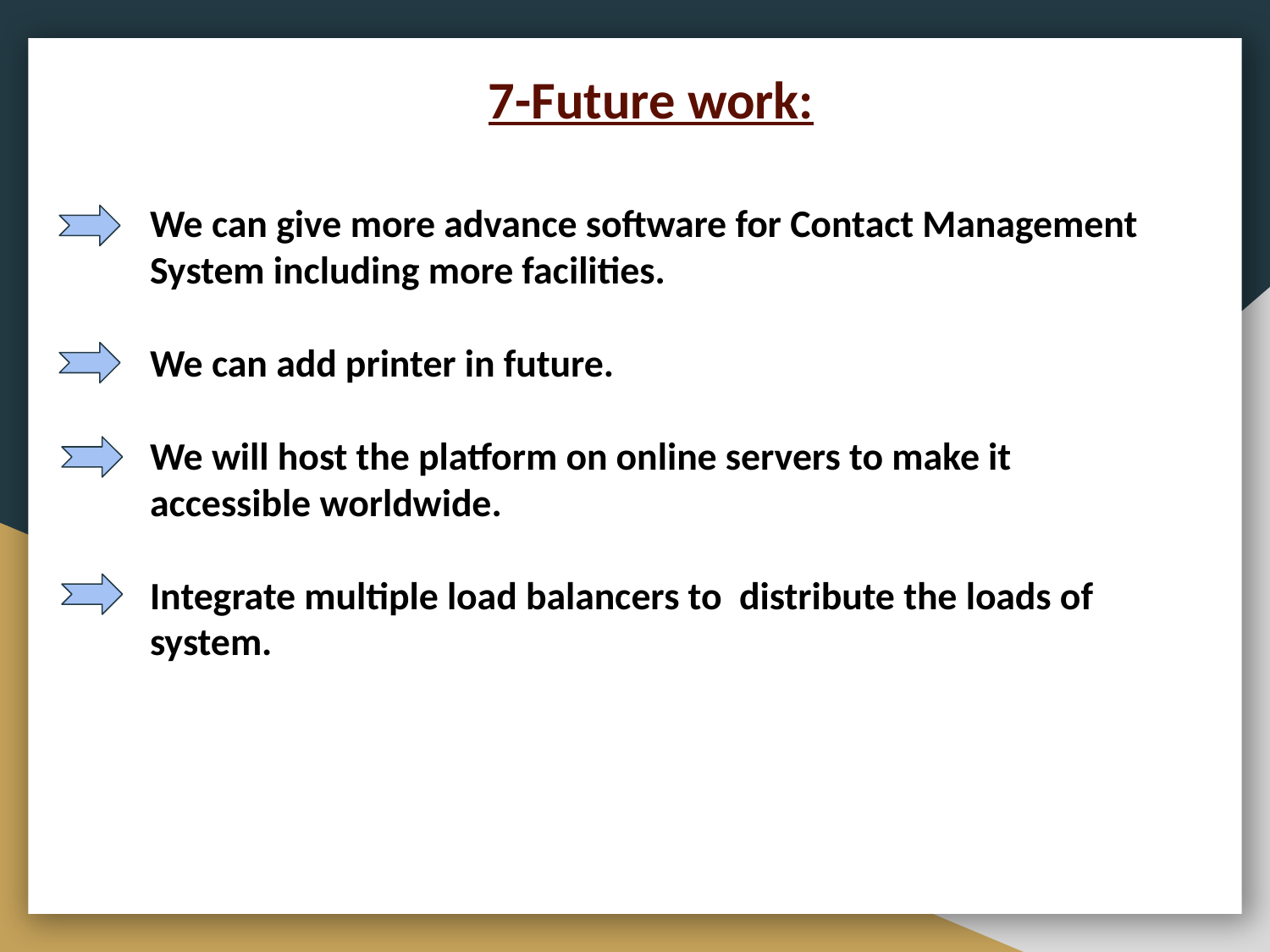

# 7-Future work:
We can give more advance software for Contact Management System including more facilities.

We can add printer in future.

We will host the platform on online servers to make it accessible worldwide.

Integrate multiple load balancers to  distribute the loads of system.